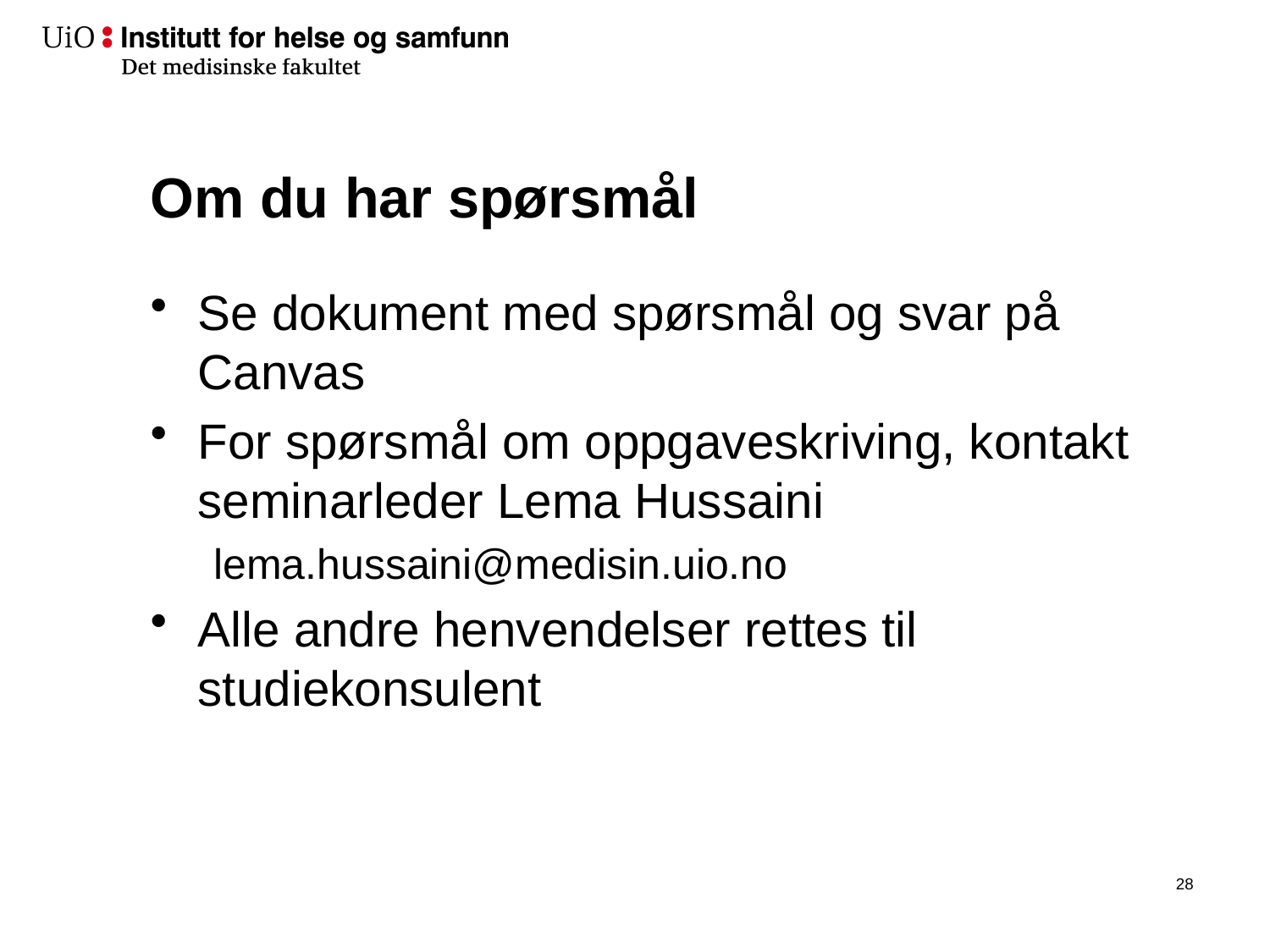

# Om du har spørsmål
Se dokument med spørsmål og svar på Canvas
For spørsmål om oppgaveskriving, kontakt seminarleder Lema Hussaini
lema.hussaini@medisin.uio.no
Alle andre henvendelser rettes til studiekonsulent

28